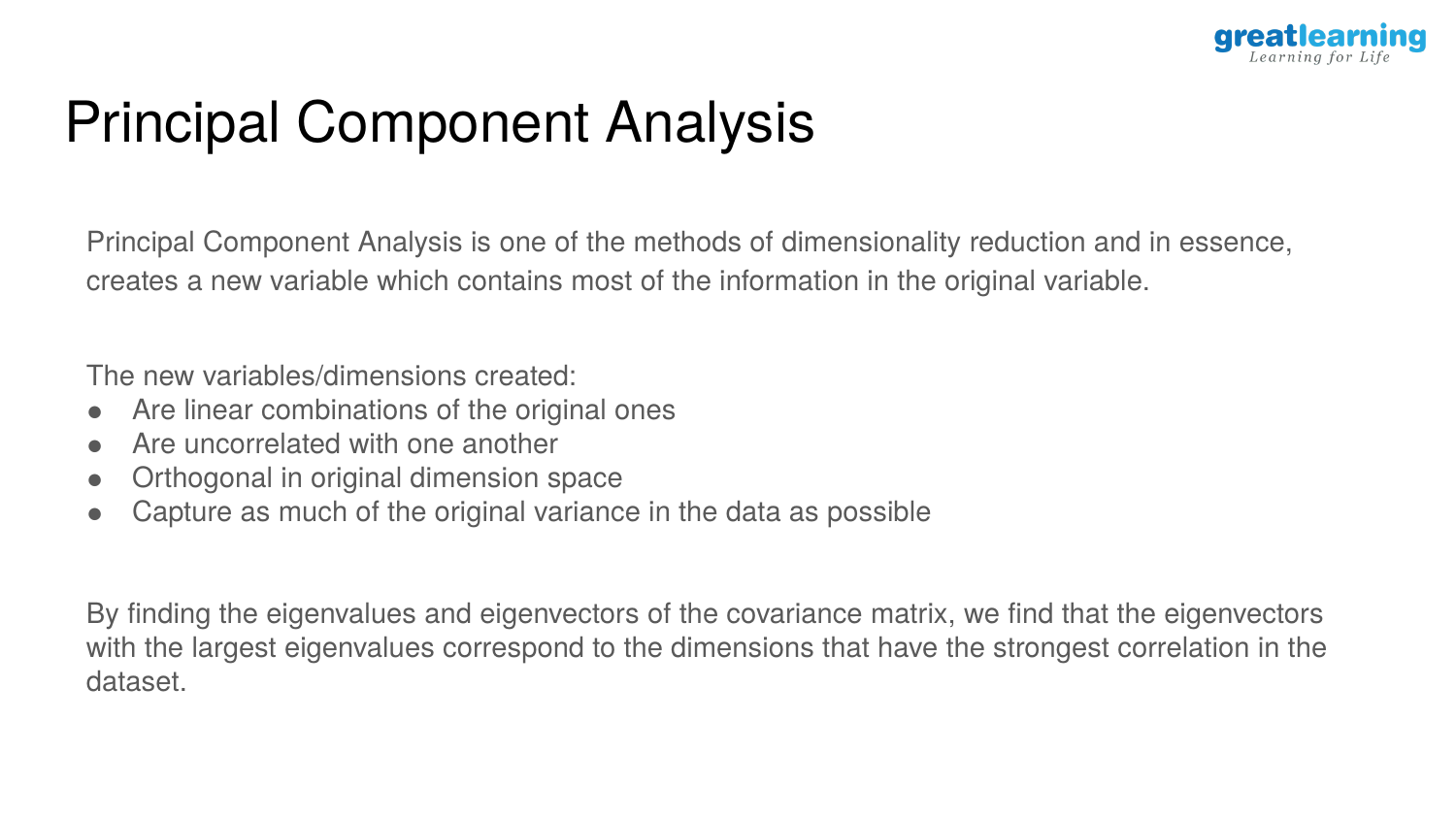

# Principal Component Analysis
Principal Component Analysis is one of the methods of dimensionality reduction and in essence, creates a new variable which contains most of the information in the original variable.

The new variables/dimensions created:
Are linear combinations of the original ones
Are uncorrelated with one another
Orthogonal in original dimension space
Capture as much of the original variance in the data as possible

By finding the eigenvalues and eigenvectors of the covariance matrix, we find that the eigenvectors with the largest eigenvalues correspond to the dimensions that have the strongest correlation in the dataset.